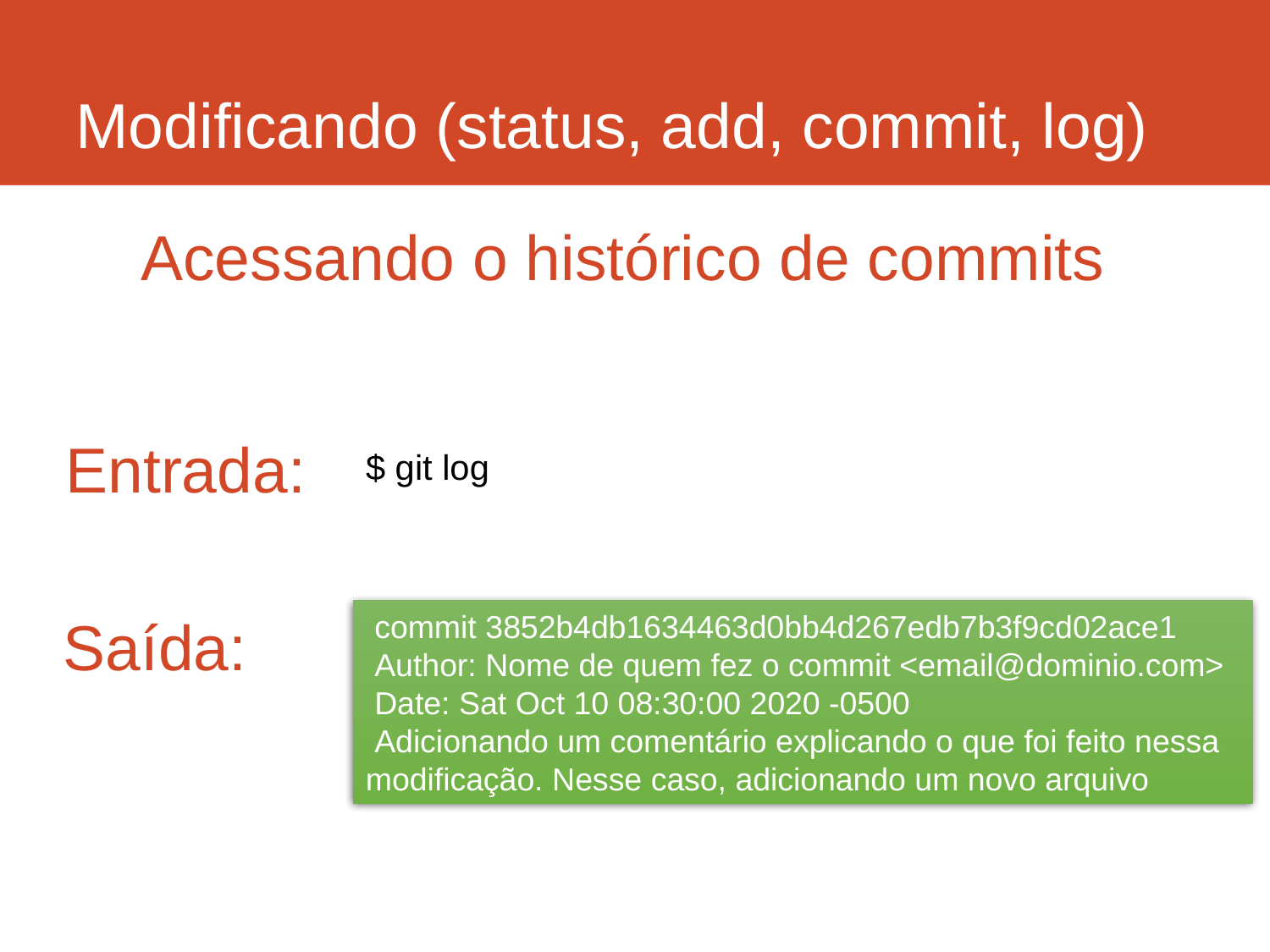

# Modificando (status, add, commit, log)
Acessando o histórico de commits
Entrada:
$ git log
Saída:
 commit 3852b4db1634463d0bb4d267edb7b3f9cd02ace1
 Author: Nome de quem fez o commit <email@dominio.com>
 Date: Sat Oct 10 08:30:00 2020 -0500
 Adicionando um comentário explicando o que foi feito nessa modificação. Nesse caso, adicionando um novo arquivo